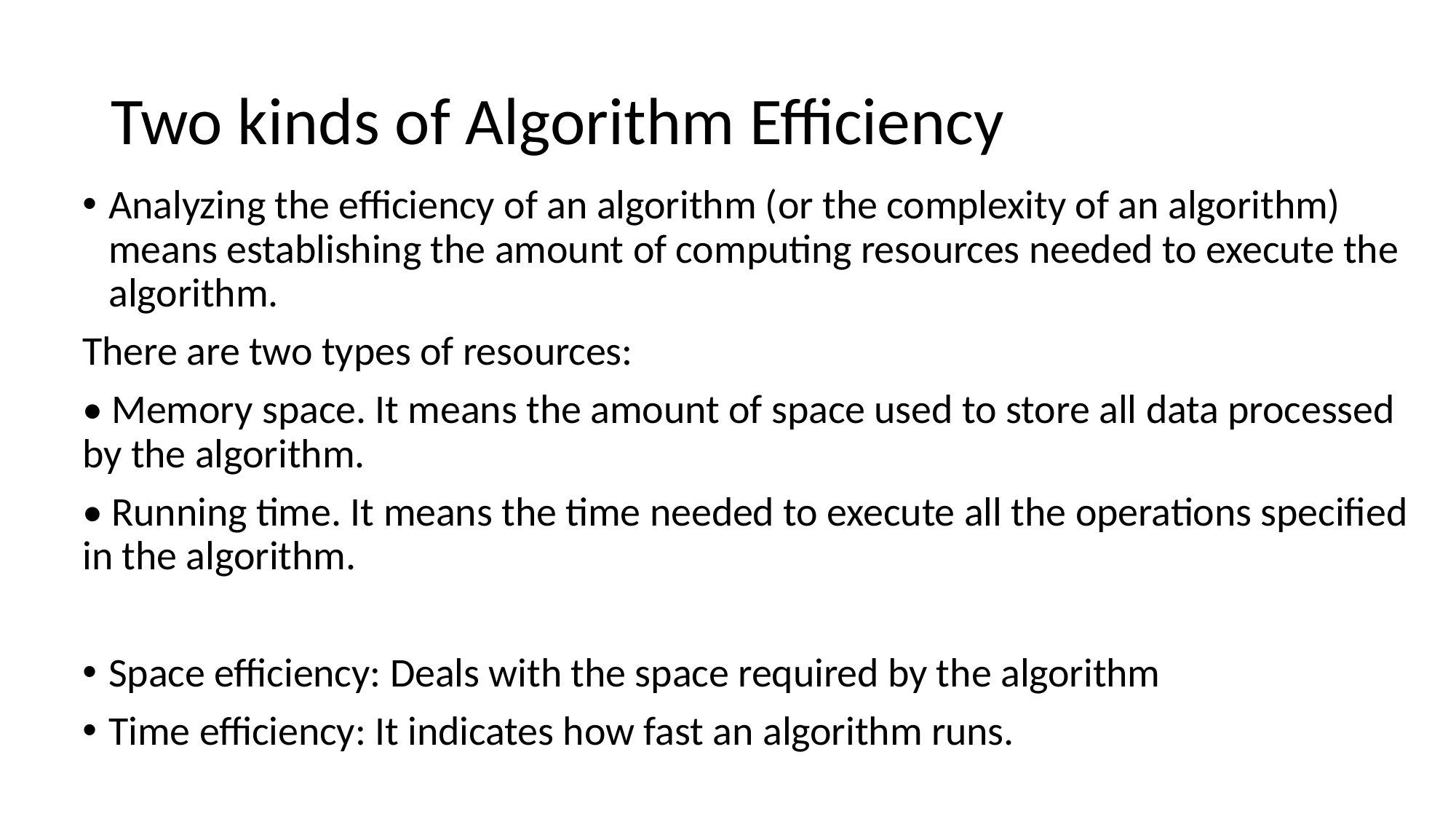

# Two kinds of Algorithm Efficiency
Analyzing the efficiency of an algorithm (or the complexity of an algorithm) means establishing the amount of computing resources needed to execute the algorithm.
There are two types of resources:
• Memory space. It means the amount of space used to store all data processed by the algorithm.
• Running time. It means the time needed to execute all the operations specified in the algorithm.

Space efficiency: Deals with the space required by the algorithm
Time efficiency: It indicates how fast an algorithm runs.